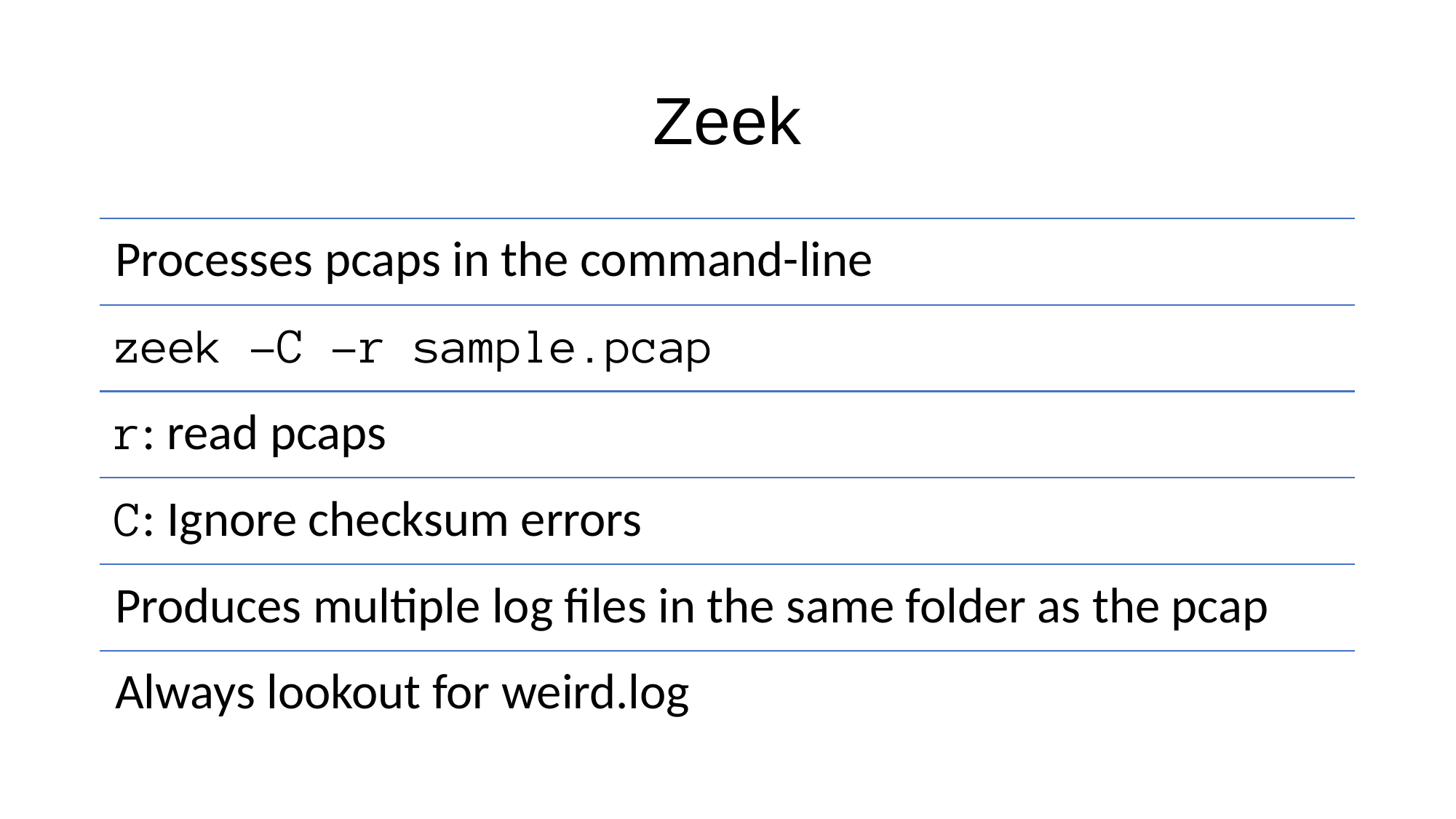

# Zeek

Processes pcaps in the command-line

zeek -C -r sample.pcap

r: read pcaps

C: Ignore checksum errors

Produces multiple log files in the same folder as the pcap

Always lookout for weird.log